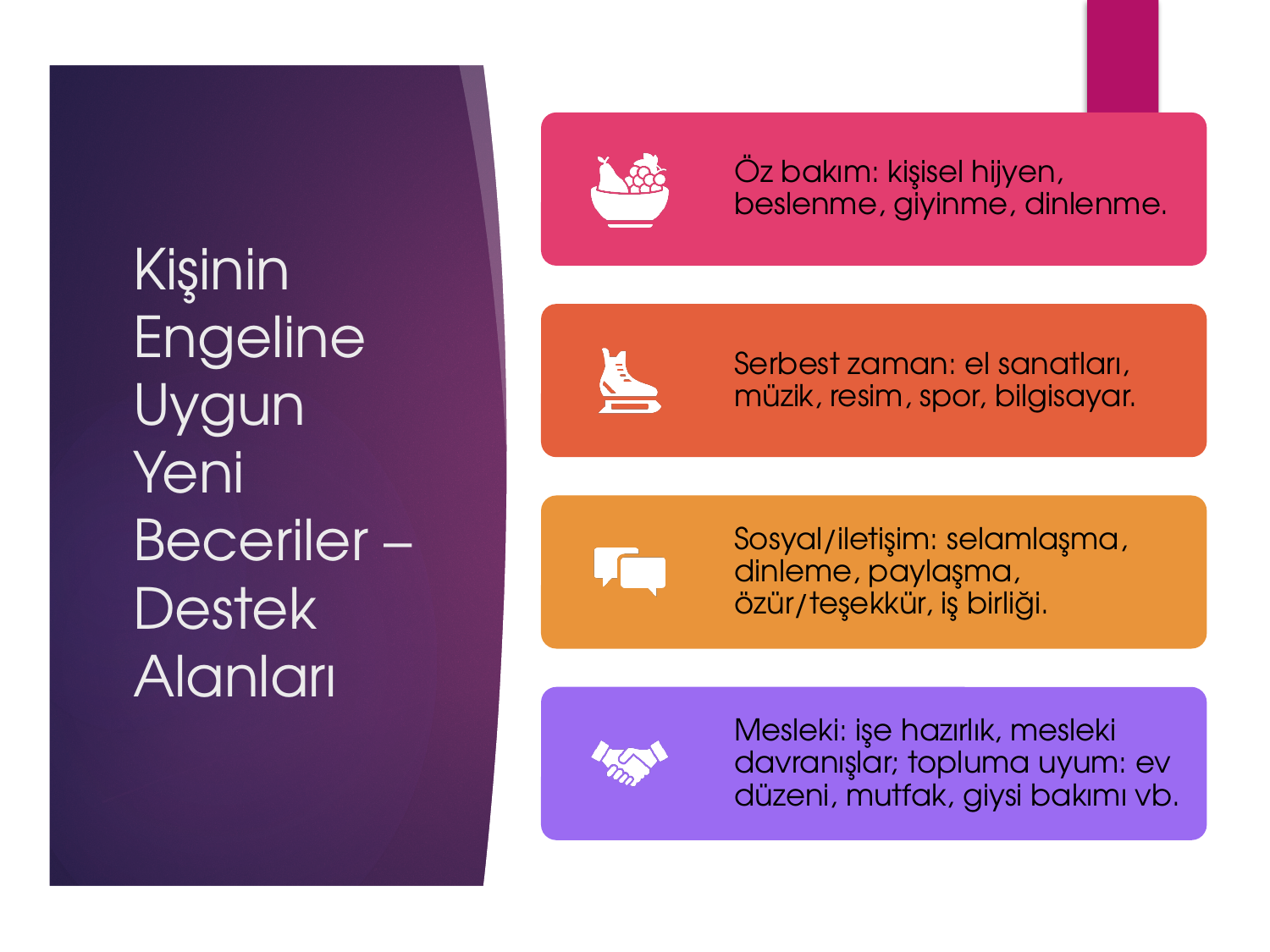

Öz bakım: kişisel hijyen, beslenme, giyinme, dinlenme.
Serbest zaman: el sanatları, müzik, resim, spor, bilgisayar.
Sosyal/iletişim: selamlaşma, dinleme, paylaşma, özür/teşekkür, iş birliği.
Mesleki: işe hazırlık, mesleki davranışlar; topluma uyum: ev düzeni, mutfak, giysi bakımı vb.
# Kişinin Engeline Uygun Yeni Beceriler – Destek Alanları